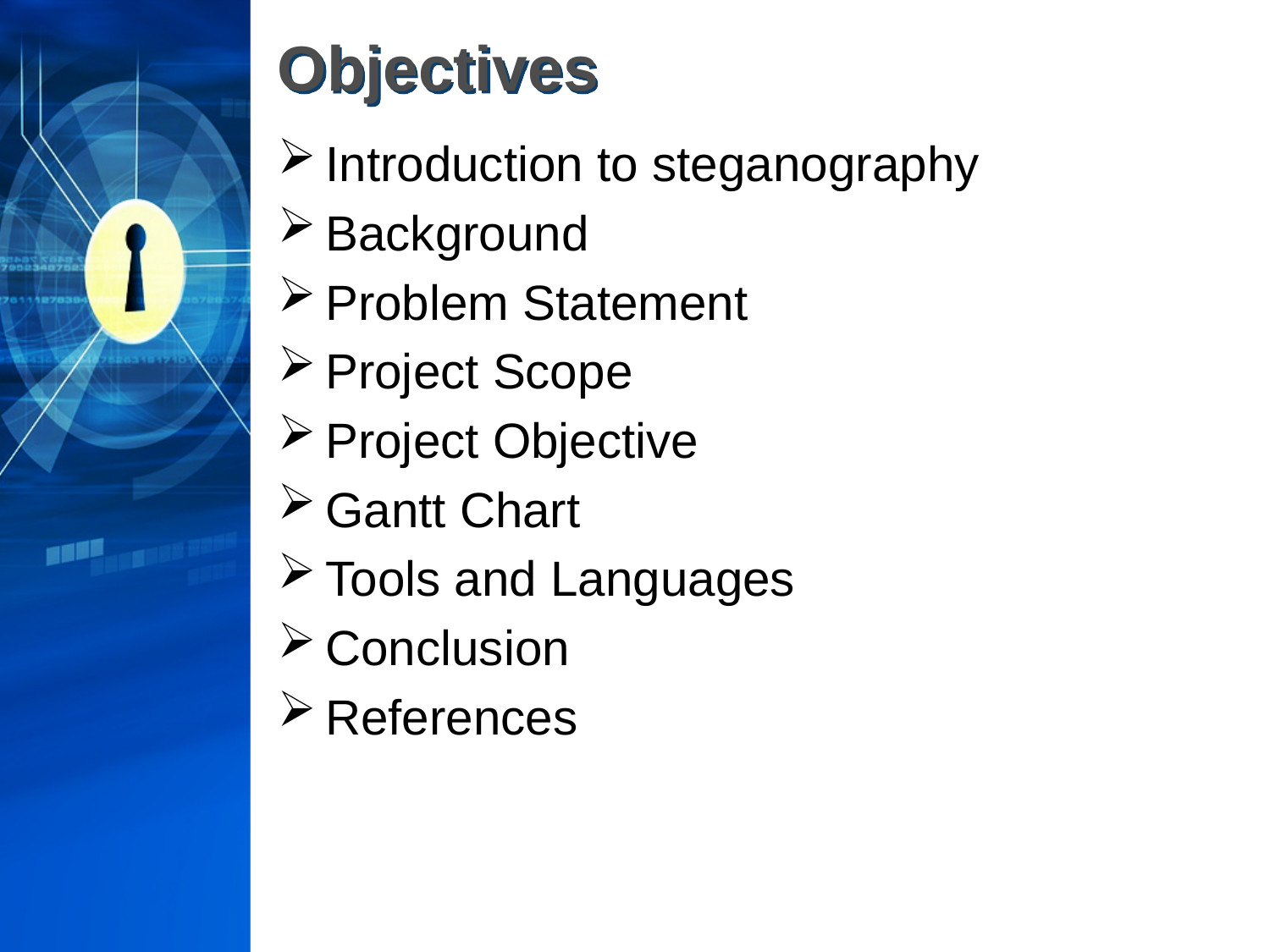

# Objectives
Introduction to steganography
Background
Problem Statement
Project Scope
Project Objective
Gantt Chart
Tools and Languages
Conclusion
References